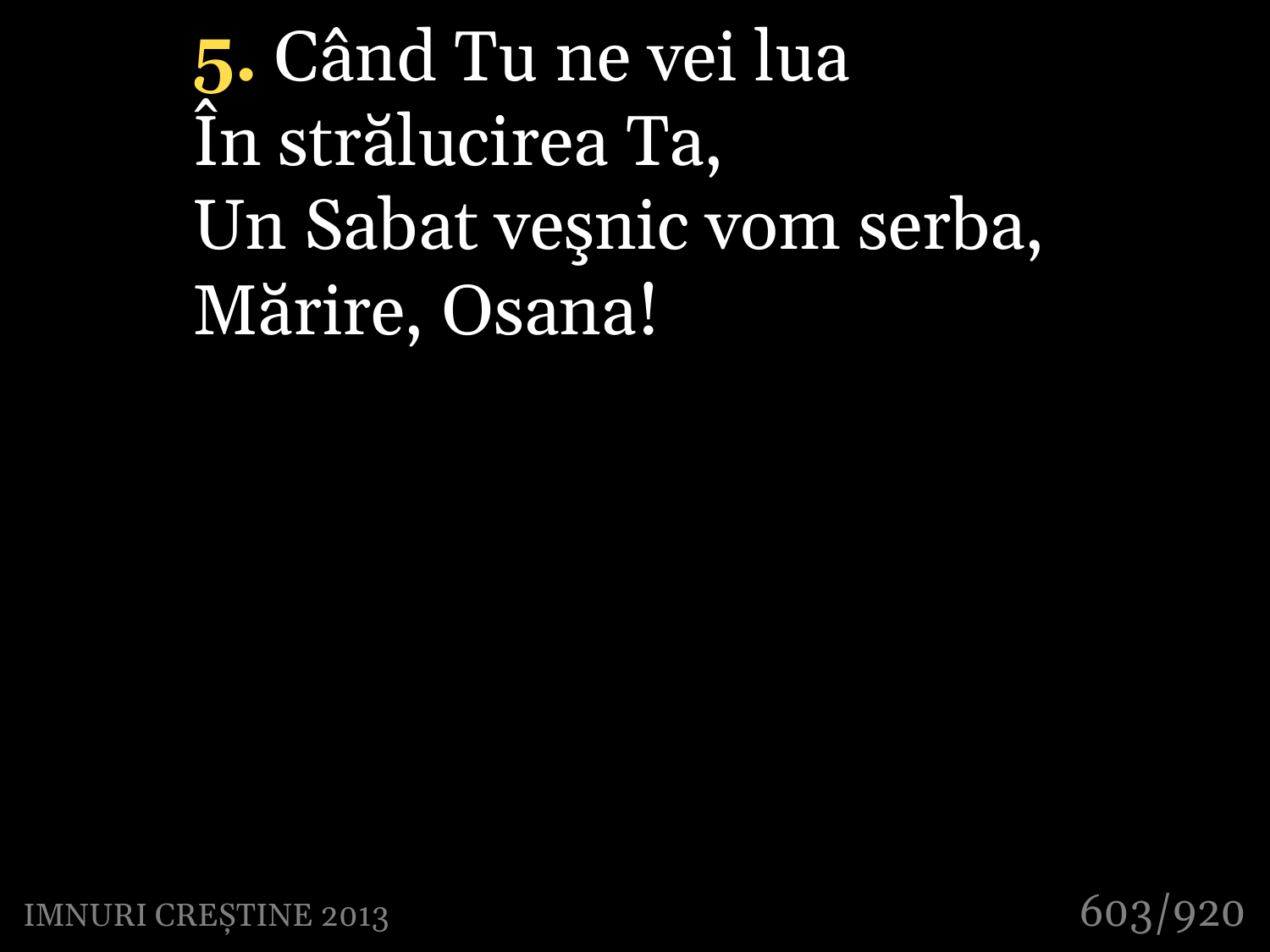

5. Când Tu ne vei lua
În strălucirea Ta,
Un Sabat veşnic vom serba,
Mărire, Osana!
603/920
IMNURI CREȘTINE 2013